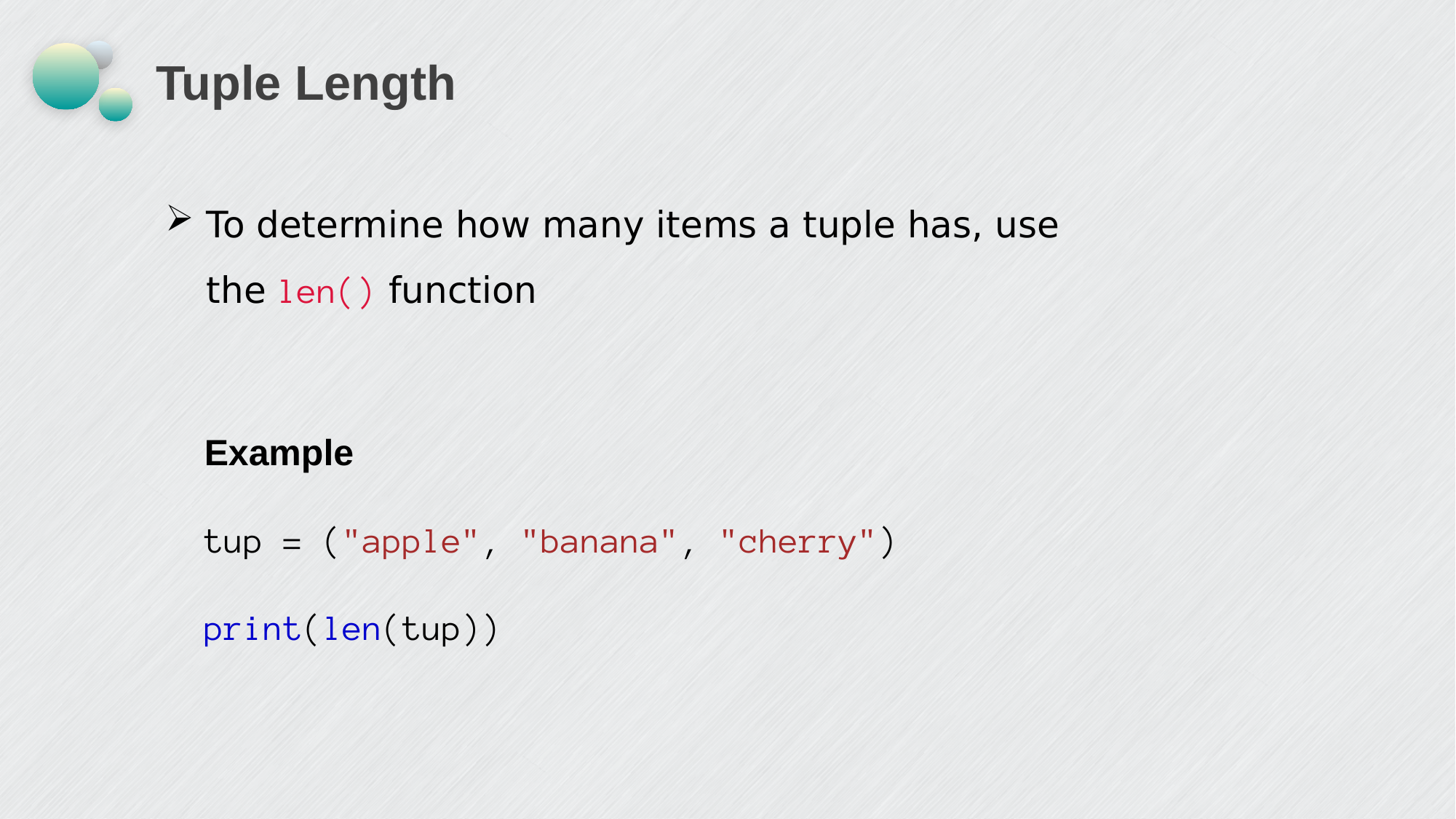

# Tuple Length
To determine how many items a tuple has, use the len() function
Example
tup = ("apple", "banana", "cherry")
print(len(tup))